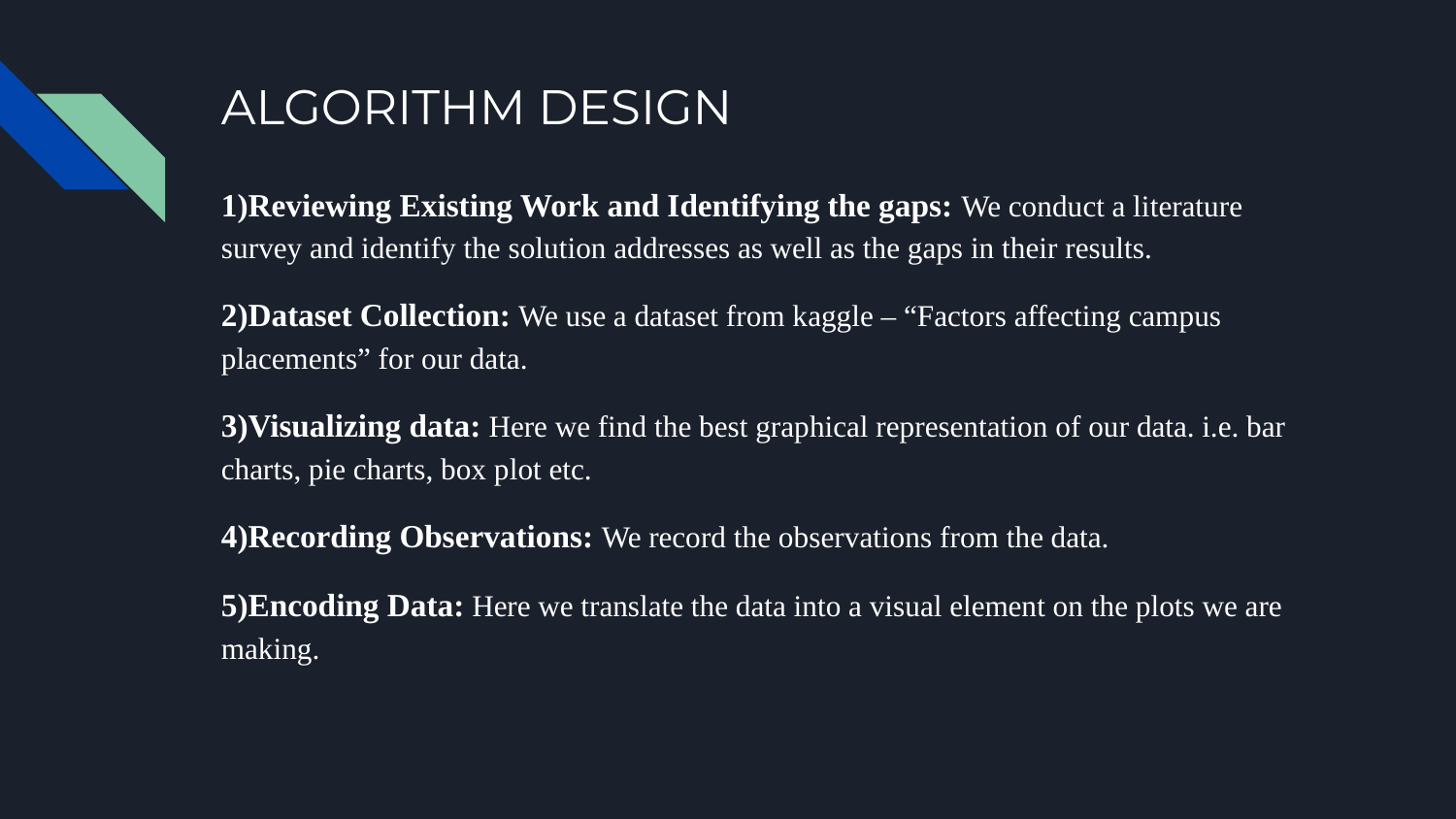

# ALGORITHM DESIGN
1)Reviewing Existing Work and Identifying the gaps: We conduct a literature survey and identify the solution addresses as well as the gaps in their results.
2)Dataset Collection: We use a dataset from kaggle – “Factors affecting campus placements” for our data.
3)Visualizing data: Here we find the best graphical representation of our data. i.e. bar charts, pie charts, box plot etc.
4)Recording Observations: We record the observations from the data.
5)Encoding Data: Here we translate the data into a visual element on the plots we are making.